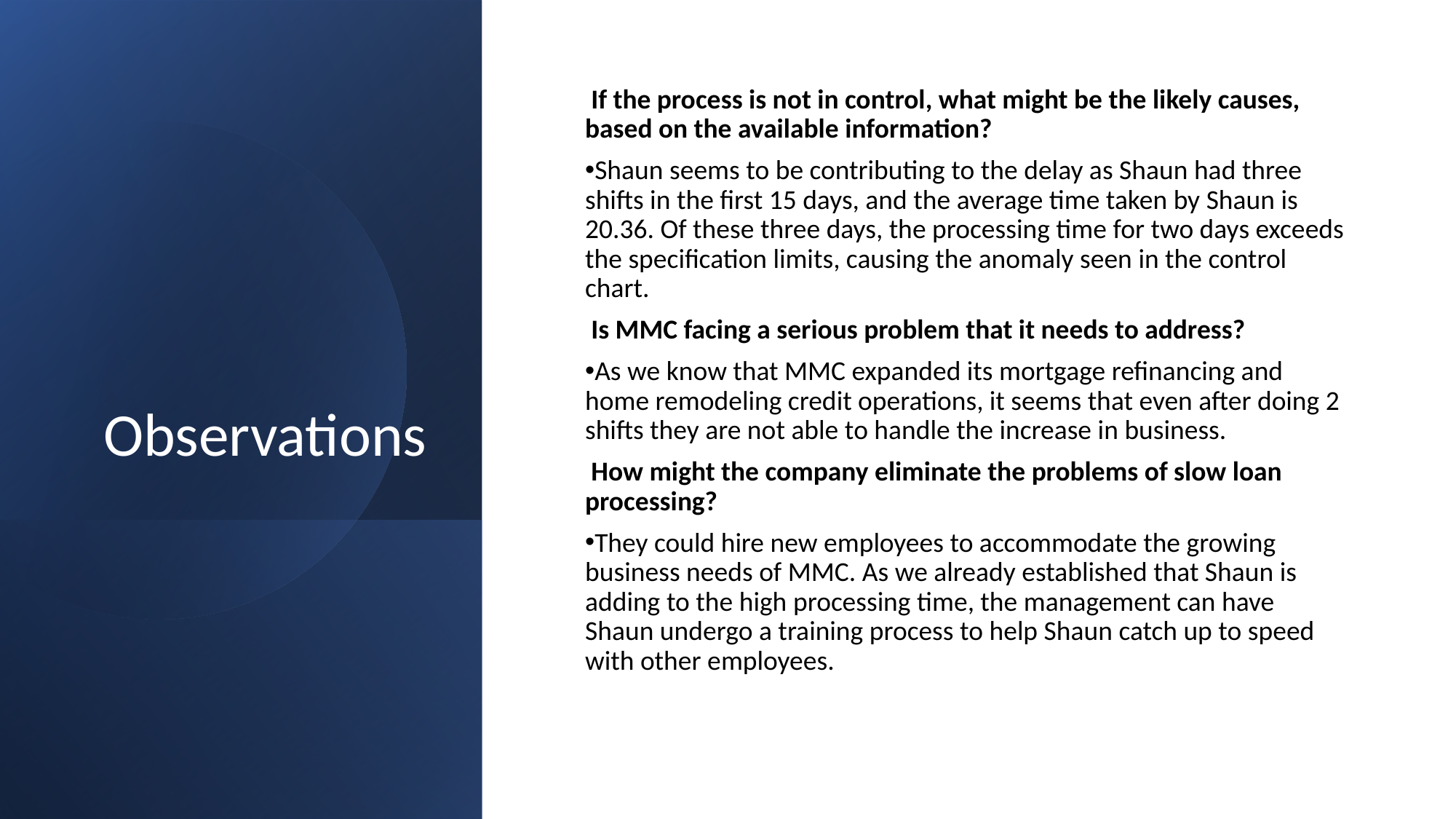

# Observations
 If the process is not in control, what might be the likely causes, based on the available information?
Shaun seems to be contributing to the delay as Shaun had three shifts in the first 15 days, and the average time taken by Shaun is 20.36. Of these three days, the processing time for two days exceeds the specification limits, causing the anomaly seen in the control chart.
 Is MMC facing a serious problem that it needs to address?
As we know that MMC expanded its mortgage refinancing and home remodeling credit operations, it seems that even after doing 2 shifts they are not able to handle the increase in business.
 How might the company eliminate the problems of slow loan processing?
They could hire new employees to accommodate the growing business needs of MMC. As we already established that Shaun is adding to the high processing time, the management can have Shaun undergo a training process to help Shaun catch up to speed with other employees.